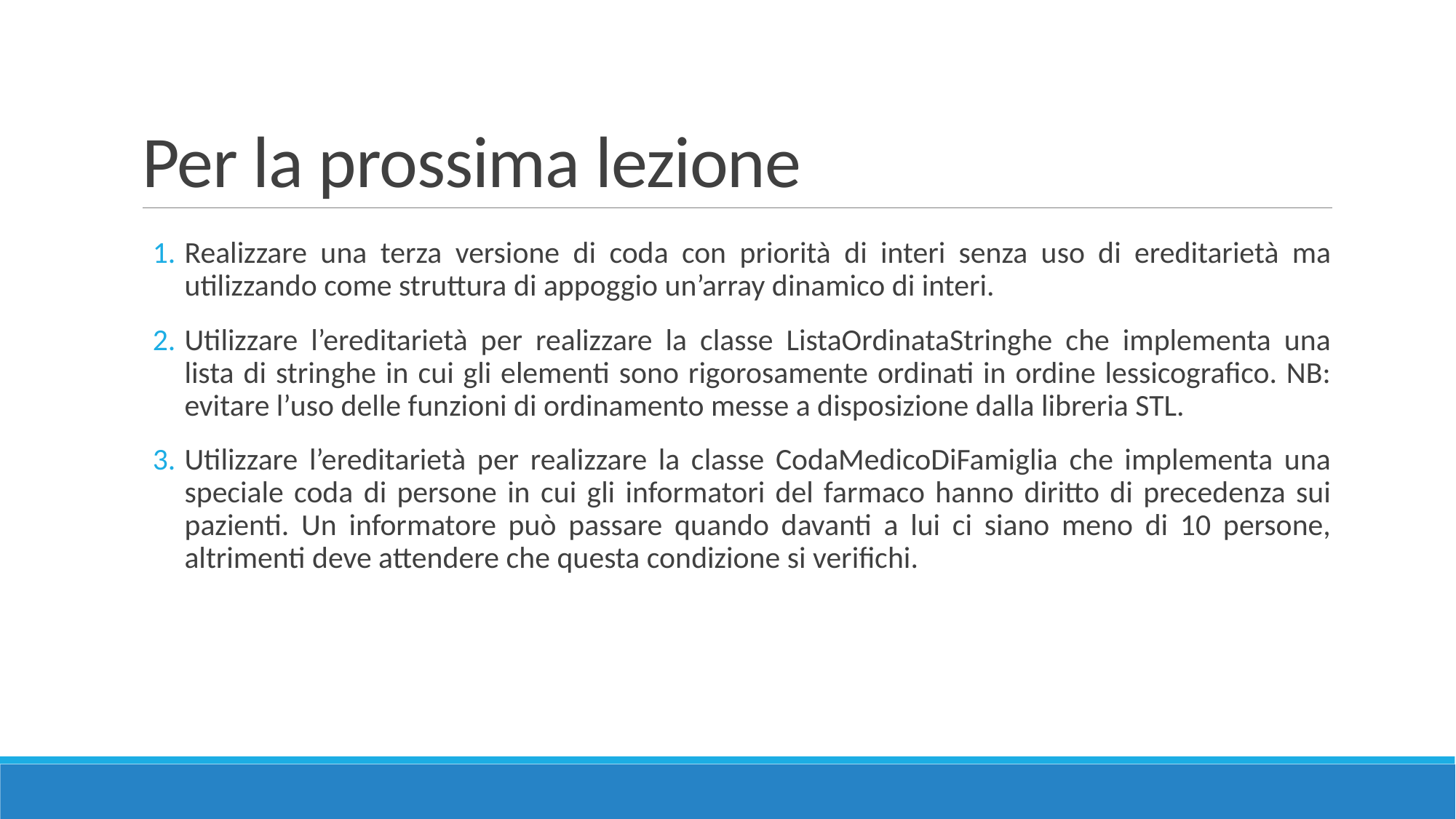

# Per la prossima lezione
Realizzare una terza versione di coda con priorità di interi senza uso di ereditarietà ma utilizzando come struttura di appoggio un’array dinamico di interi.
Utilizzare l’ereditarietà per realizzare la classe ListaOrdinataStringhe che implementa una lista di stringhe in cui gli elementi sono rigorosamente ordinati in ordine lessicografico. NB: evitare l’uso delle funzioni di ordinamento messe a disposizione dalla libreria STL.
Utilizzare l’ereditarietà per realizzare la classe CodaMedicoDiFamiglia che implementa una speciale coda di persone in cui gli informatori del farmaco hanno diritto di precedenza sui pazienti. Un informatore può passare quando davanti a lui ci siano meno di 10 persone, altrimenti deve attendere che questa condizione si verifichi.